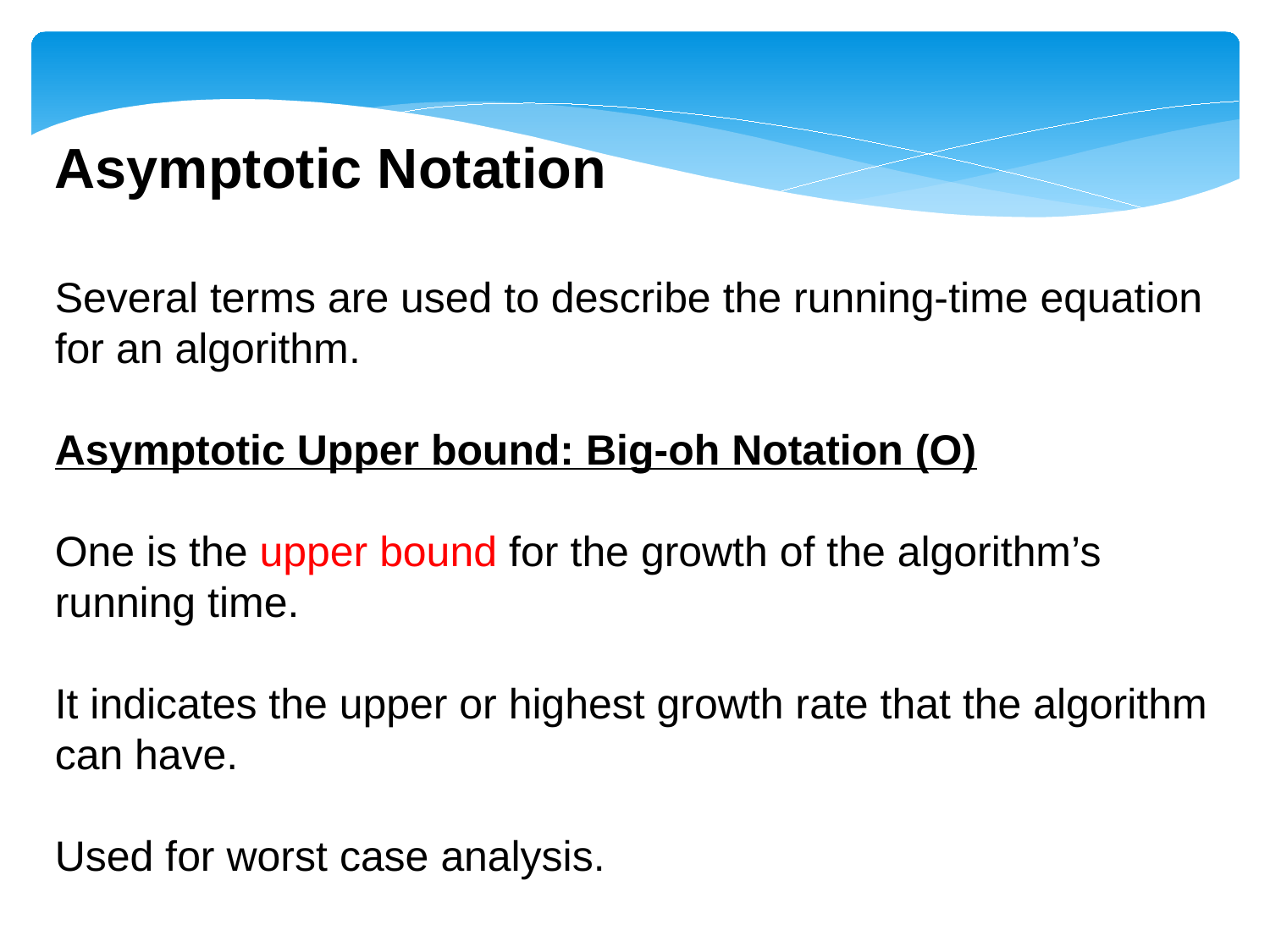

Asymptotic Notation
Several terms are used to describe the running-time equation for an algorithm.

Asymptotic Upper bound: Big-oh Notation (O)

One is the upper bound for the growth of the algorithm’s running time.

It indicates the upper or highest growth rate that the algorithm can have.

Used for worst case analysis.